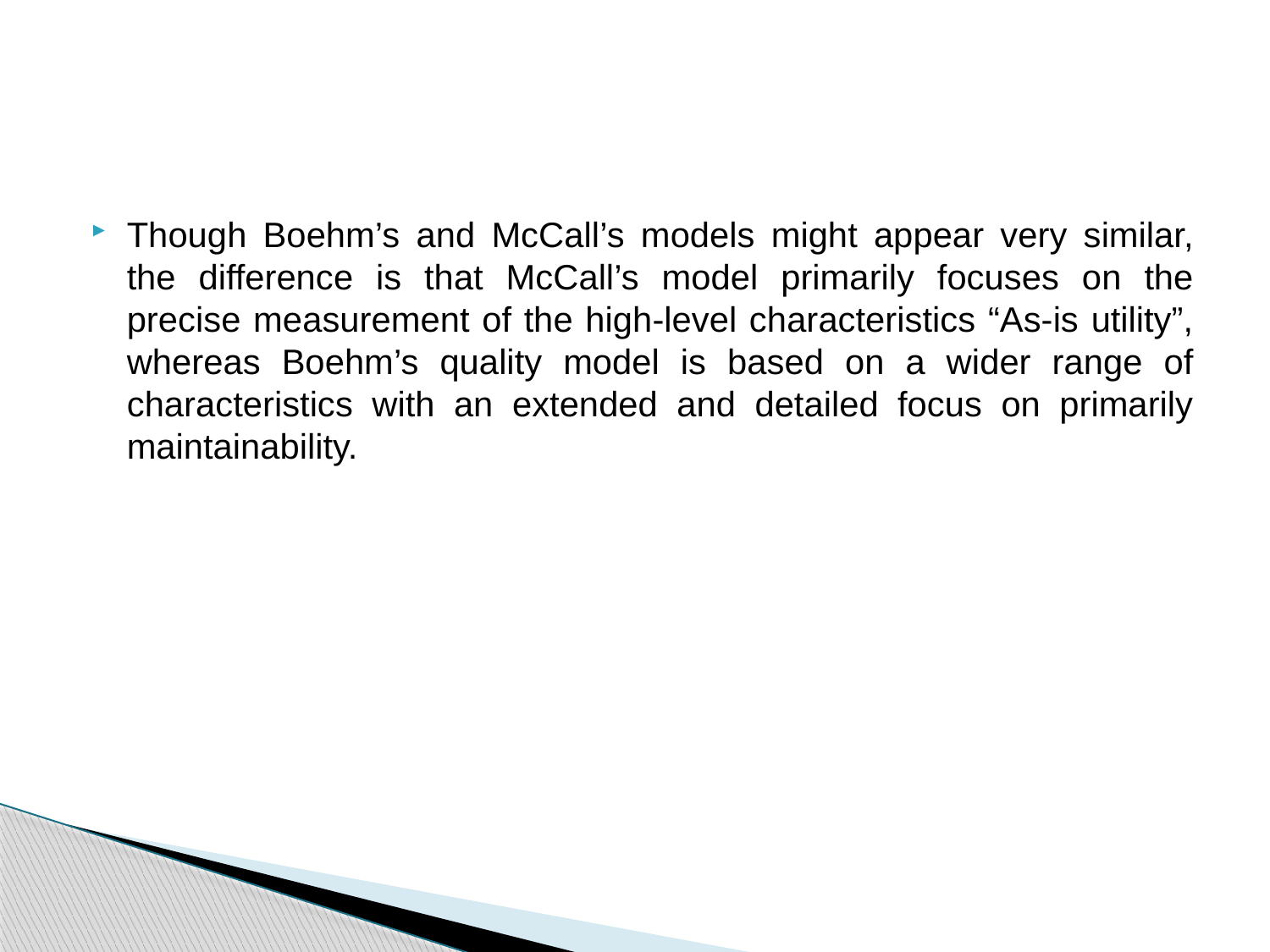

Though Boehm’s and McCall’s models might appear very similar, the difference is that McCall’s model primarily focuses on the precise measurement of the high-level characteristics “As-is utility”, whereas Boehm’s quality model is based on a wider range of characteristics with an extended and detailed focus on primarily maintainability.